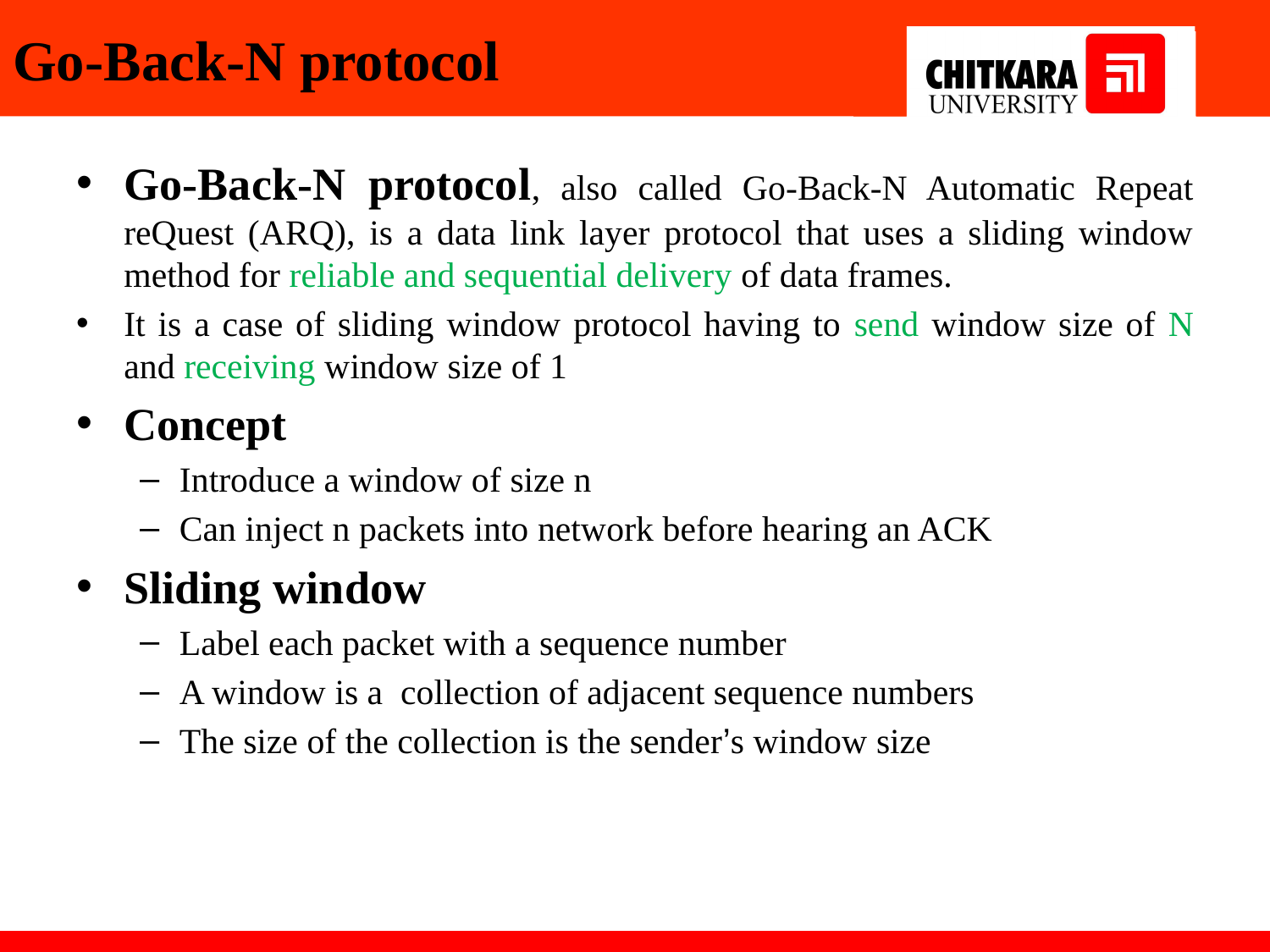

# Go-Back-N protocol
Go-Back-N protocol, also called Go-Back-N Automatic Repeat reQuest (ARQ), is a data link layer protocol that uses a sliding window method for reliable and sequential delivery of data frames.
It is a case of sliding window protocol having to send window size of N and receiving window size of 1
Concept
Introduce a window of size n
Can inject n packets into network before hearing an ACK
Sliding window
Label each packet with a sequence number
A window is a  collection of adjacent sequence numbers
The size of the collection is the sender’s window size